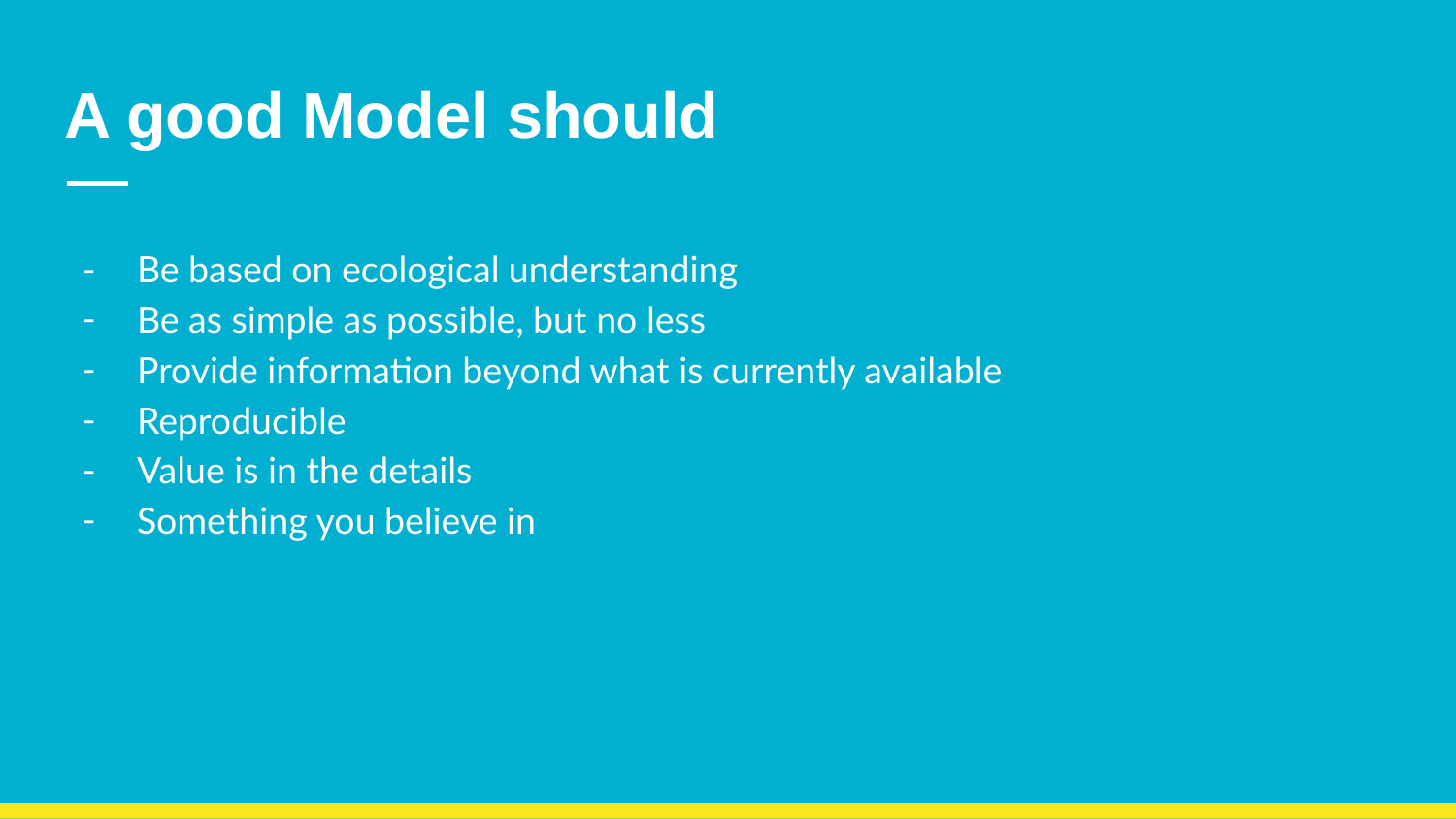

# A good Model should
Be based on ecological understanding
Be as simple as possible, but no less
Provide information beyond what is currently available
Reproducible
Value is in the details
Something you believe in